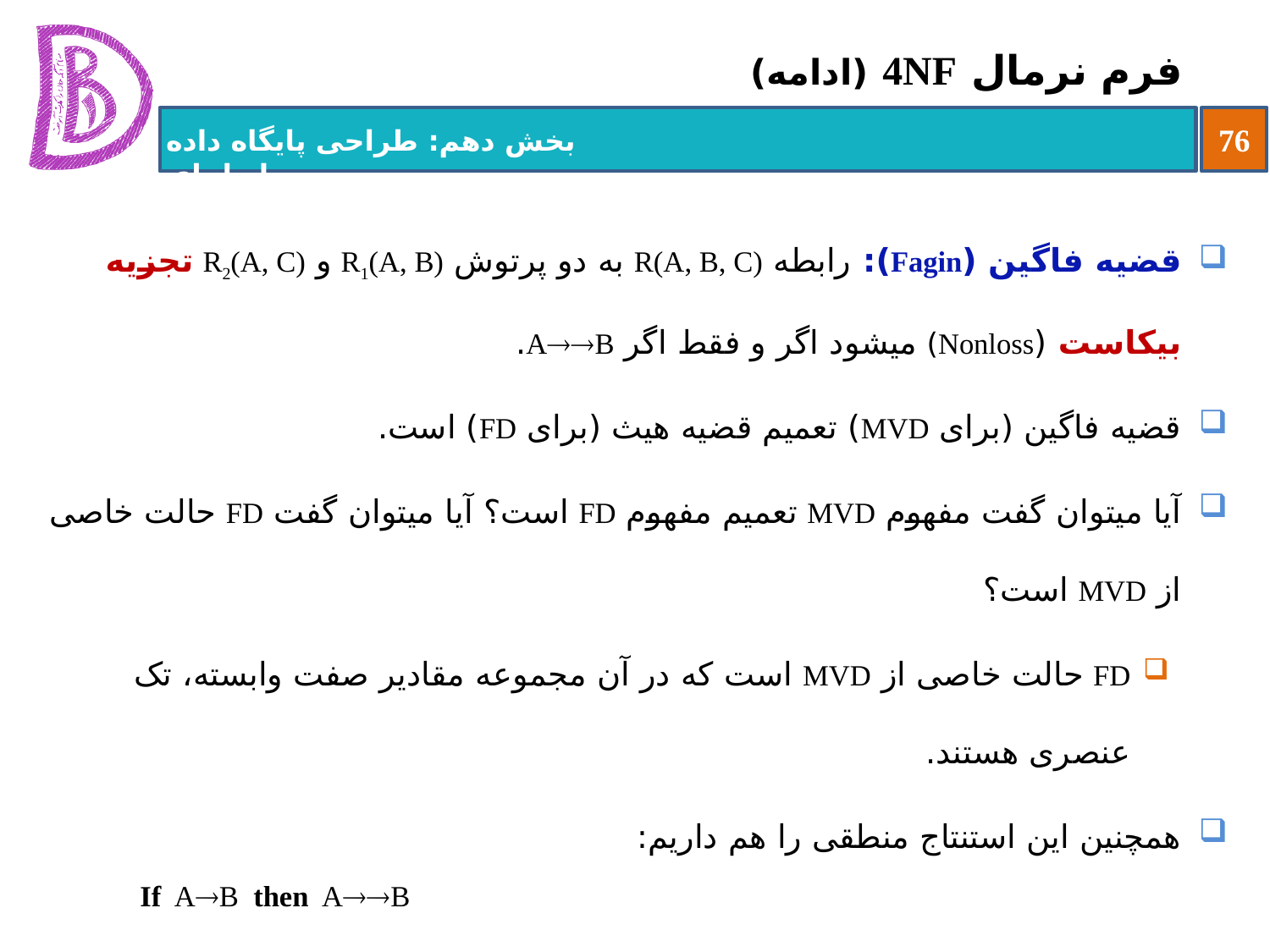

# فرم نرمال 4NF (ادامه)
قضیه فاگین (Fagin): رابطه R(A, B, C) به دو پرتوش R1(A, B) و R2(A, C) تجزیه بی‏کاست (Nonloss) می‏شود اگر و فقط اگر A→→B.
قضیه فاگین (برای MVD) تعمیم قضیه هیث (برای FD) است.
آیا می‏توان گفت مفهوم MVD تعمیم مفهوم FD است؟ آیا می‏توان گفت FD حالت خاصی از MVD است؟
FD حالت خاصی از MVD است که در آن مجموعه مقادیر صفت وابسته، تک عنصری هستند.
همچنین این استنتاج منطقی را هم داریم:
	If  A→B  then  A→→B